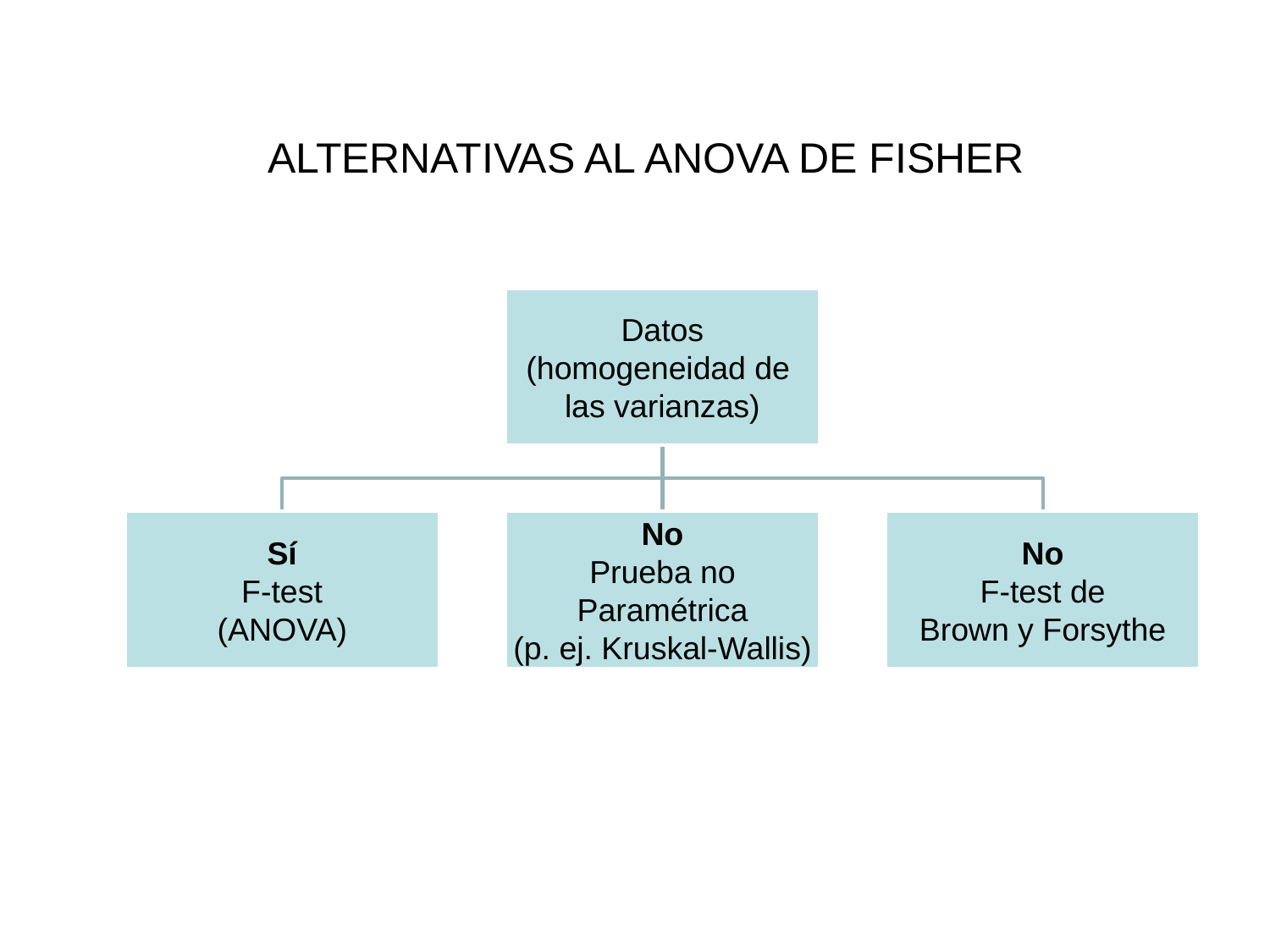

ALTERNATIVAS AL ANOVA DE FISHER
Datos
(homogeneidad de
las varianzas)
Sí
F-test
(ANOVA)
No
Prueba no Paramétrica
(p. ej. Kruskal-Wallis)
No
F-test de
Brown y Forsythe